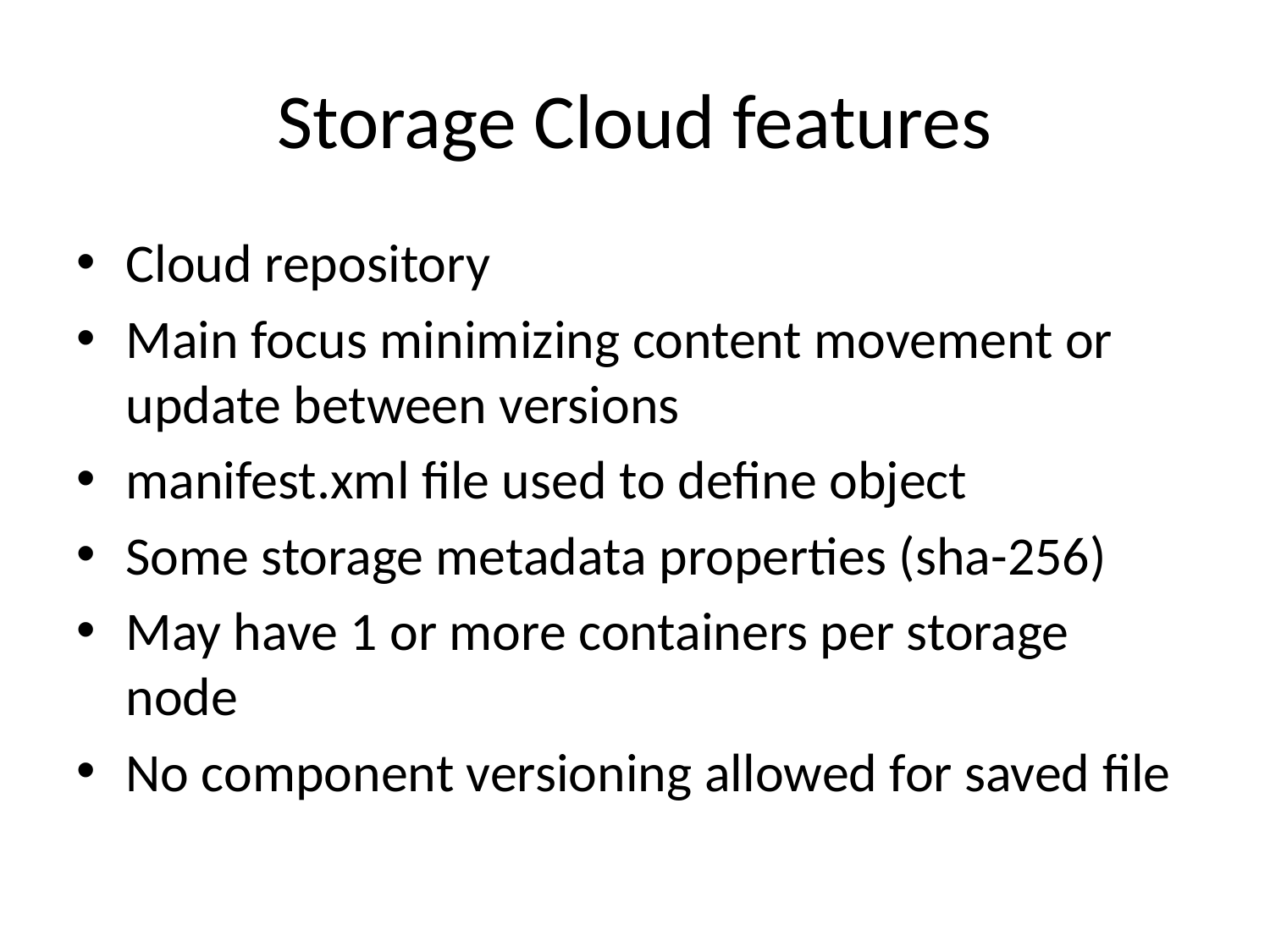

# Storage Cloud features
Cloud repository
Main focus minimizing content movement or update between versions
manifest.xml file used to define object
Some storage metadata properties (sha-256)
May have 1 or more containers per storage node
No component versioning allowed for saved file